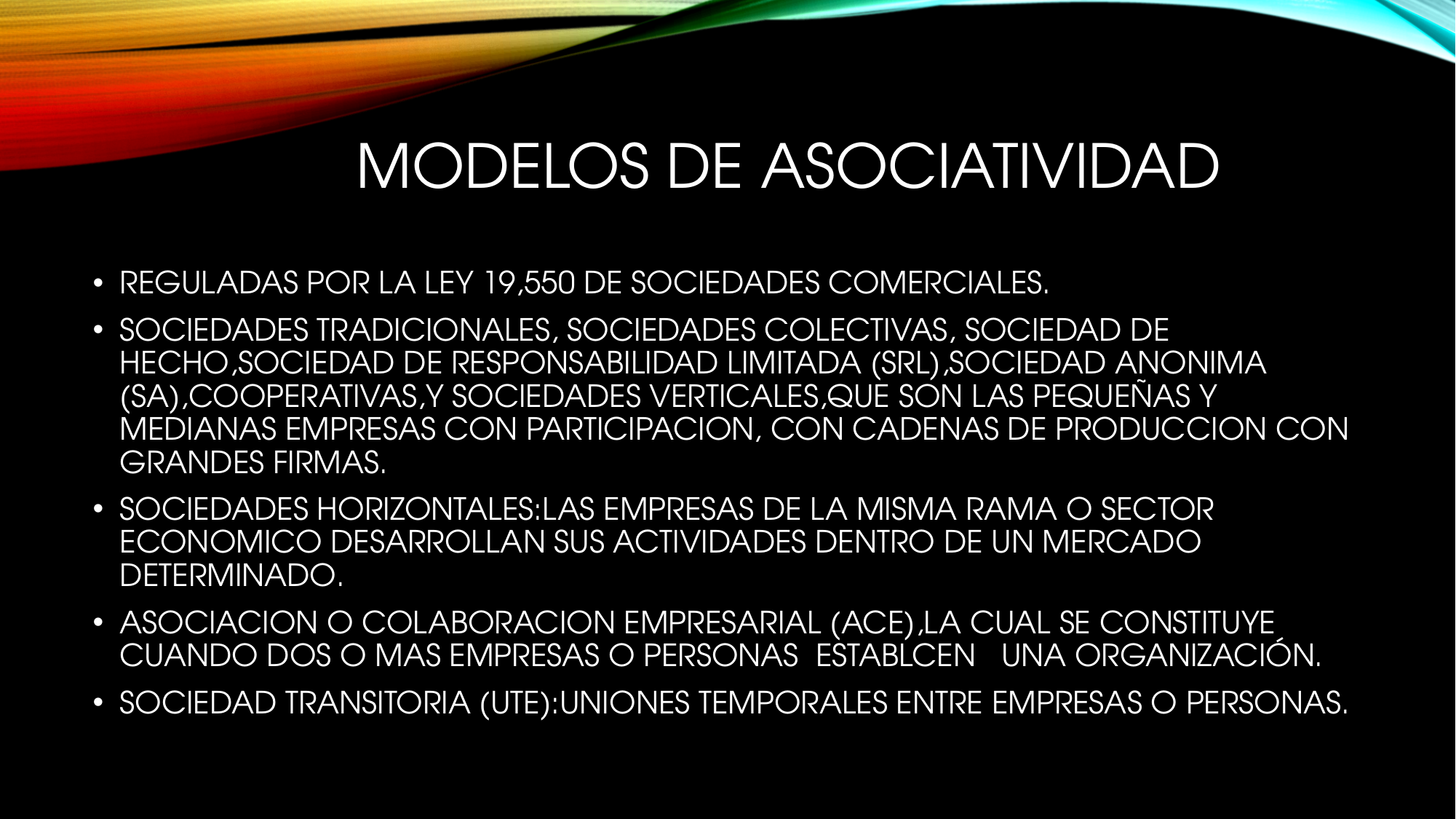

# MODELOS DE ASOCIATIVIDAD
REGULADAS POR LA LEY 19,550 DE SOCIEDADES COMERCIALES.
SOCIEDADES TRADICIONALES, SOCIEDADES COLECTIVAS, SOCIEDAD DE HECHO,SOCIEDAD DE RESPONSABILIDAD LIMITADA (SRL),SOCIEDAD ANONIMA (SA),COOPERATIVAS,Y SOCIEDADES VERTICALES,QUE SON LAS PEQUEÑAS Y MEDIANAS EMPRESAS CON PARTICIPACION, CON CADENAS DE PRODUCCION CON  GRANDES FIRMAS.
SOCIEDADES HORIZONTALES:LAS EMPRESAS DE LA MISMA RAMA O SECTOR ECONOMICO DESARROLLAN SUS ACTIVIDADES DENTRO DE UN MERCADO DETERMINADO.
ASOCIACION O COLABORACION EMPRESARIAL (ACE),LA CUAL SE CONSTITUYE CUANDO DOS O MAS EMPRESAS O PERSONAS  ESTABLCEN   UNA ORGANIZACIÓN.
SOCIEDAD TRANSITORIA (UTE):UNIONES TEMPORALES ENTRE EMPRESAS O PERSONAS.